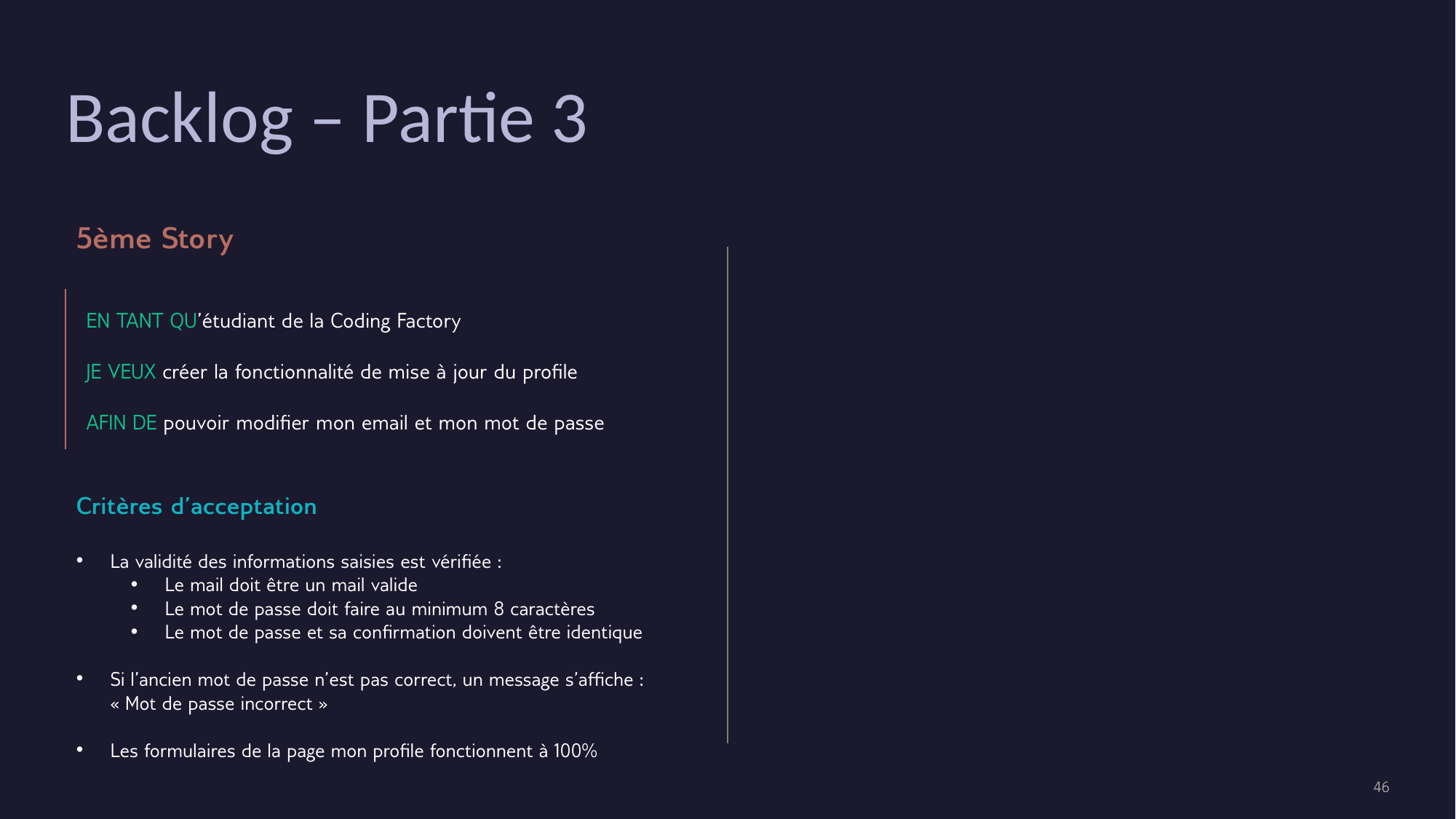

# Backlog – Partie 3
5ème Story
EN TANT QU’étudiant de la Coding Factory
JE VEUX créer la fonctionnalité de mise à jour du profile
AFIN DE pouvoir modifier mon email et mon mot de passe
Critères d’acceptation

La validité des informations saisies est vérifiée :
Le mail doit être un mail valide
Le mot de passe doit faire au minimum 8 caractères
Le mot de passe et sa confirmation doivent être identique

Si l’ancien mot de passe n’est pas correct, un message s’affiche : « Mot de passe incorrect »

Les formulaires de la page mon profile fonctionnent à 100%
46